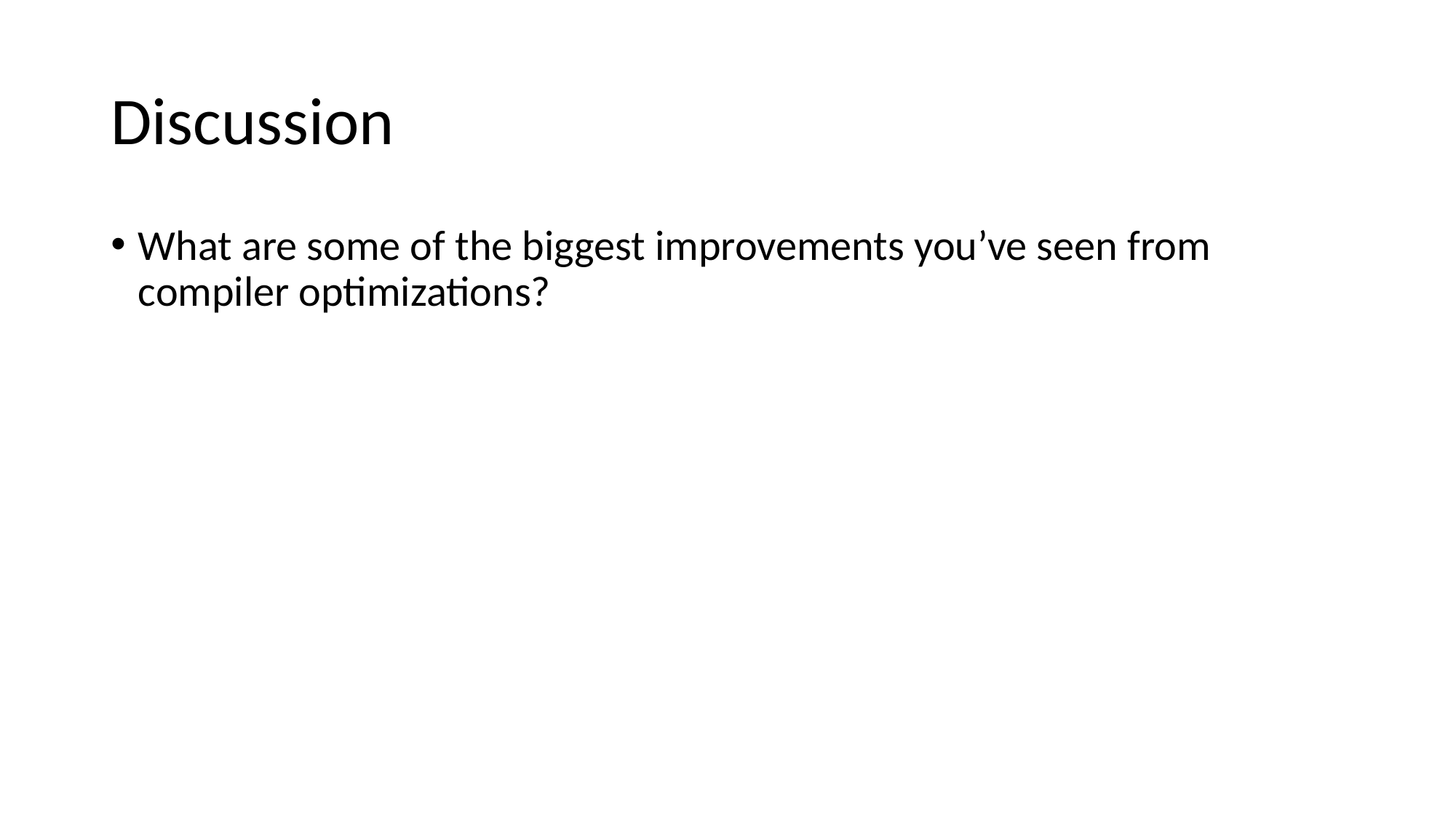

# Discussion
What are some of the biggest improvements you’ve seen from compiler optimizations?